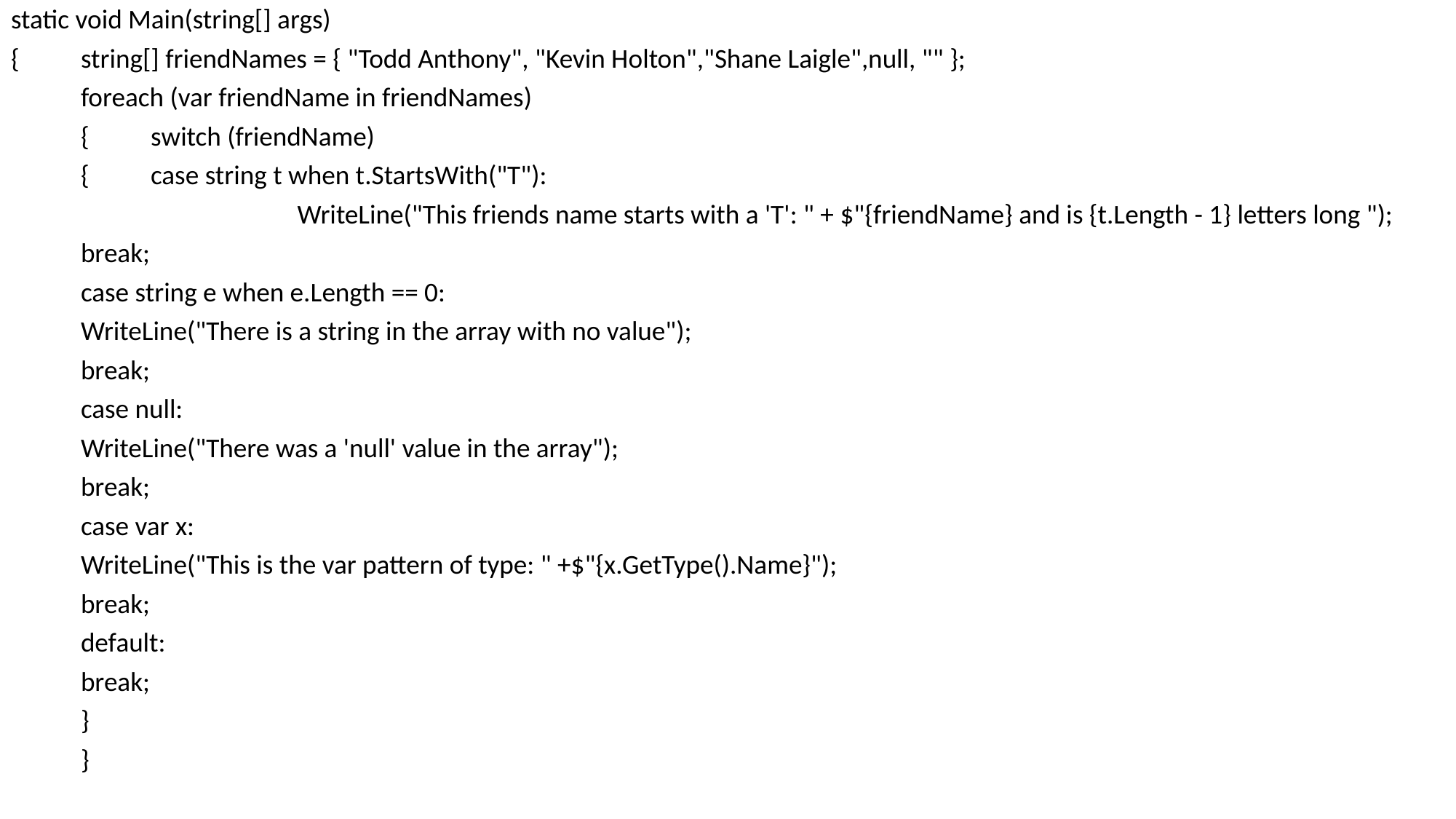

static void Main(string[] args)
{	string[] friendNames = { "Todd Anthony", "Kevin Holton","Shane Laigle",null, "" };
	foreach (var friendName in friendNames)
	{	switch (friendName)
		{	case string t when t.StartsWith("T"):
		                                   WriteLine("This friends name starts with a 'T': " + $"{friendName} and is {t.Length - 1} letters long ");
				break;
			case string e when e.Length == 0:
				WriteLine("There is a string in the array with no value");
				break;
			case null:
				WriteLine("There was a 'null' value in the array");
				break;
			case var x:
				WriteLine("This is the var pattern of type: " +$"{x.GetType().Name}");
				break;
			default:
				break;
		}
	}